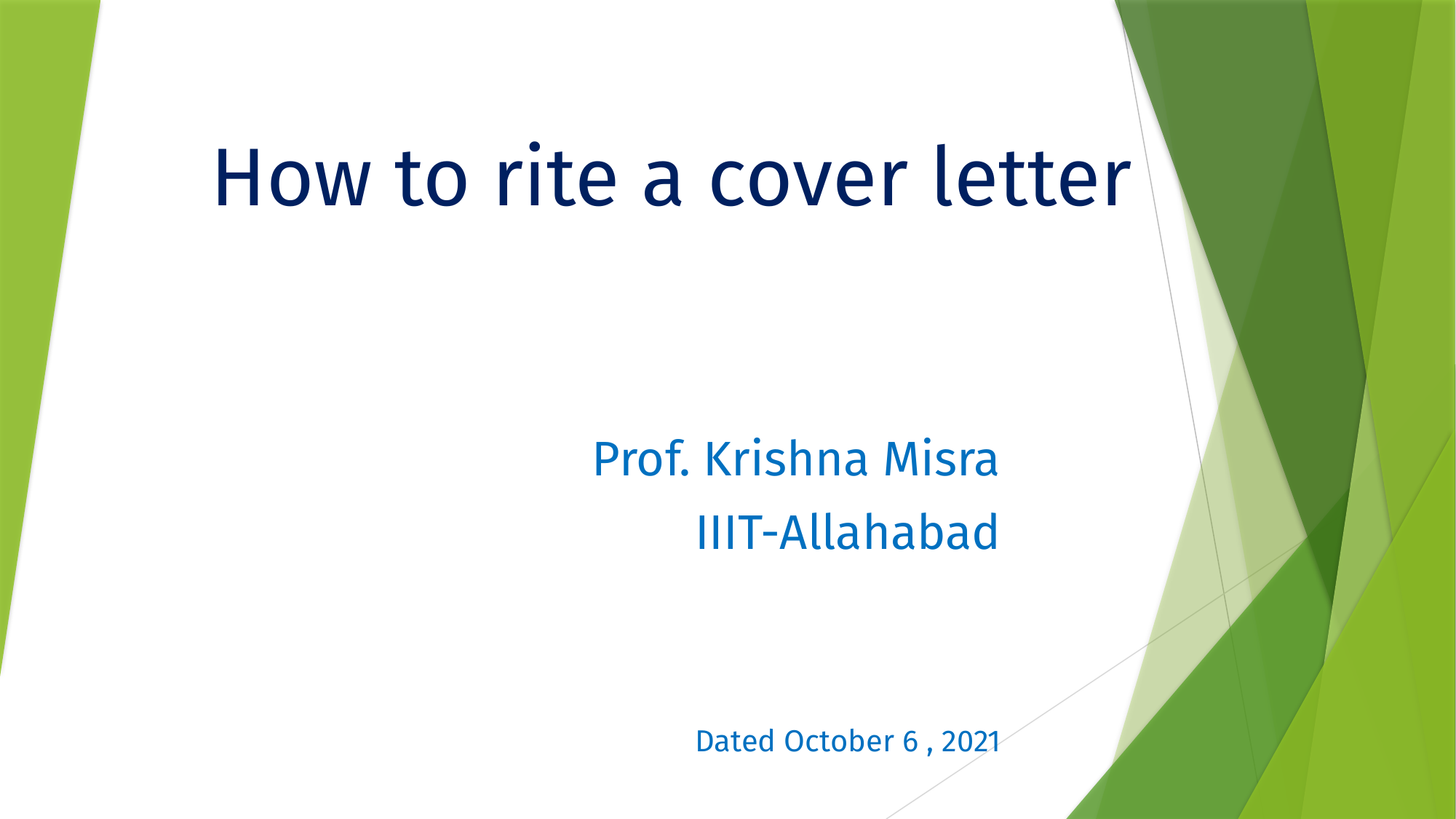

# How to rite a cover letter

 Prof. Krishna Misra
IIIT-Allahabad

Dated October 6 , 2021